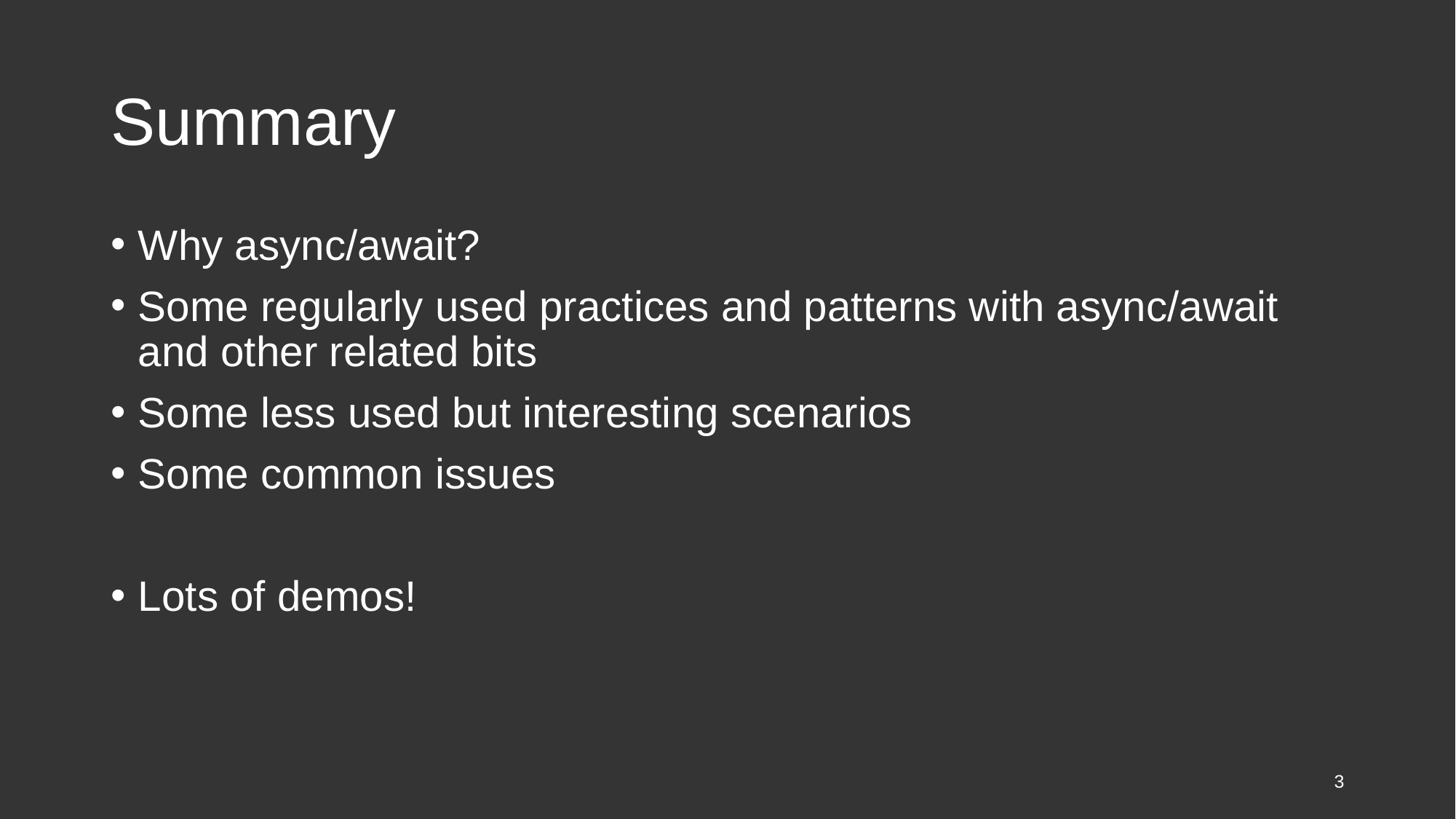

# Summary
Why async/await?
Some regularly used practices and patterns with async/await and other related bits
Some less used but interesting scenarios
Some common issues

Lots of demos!

3